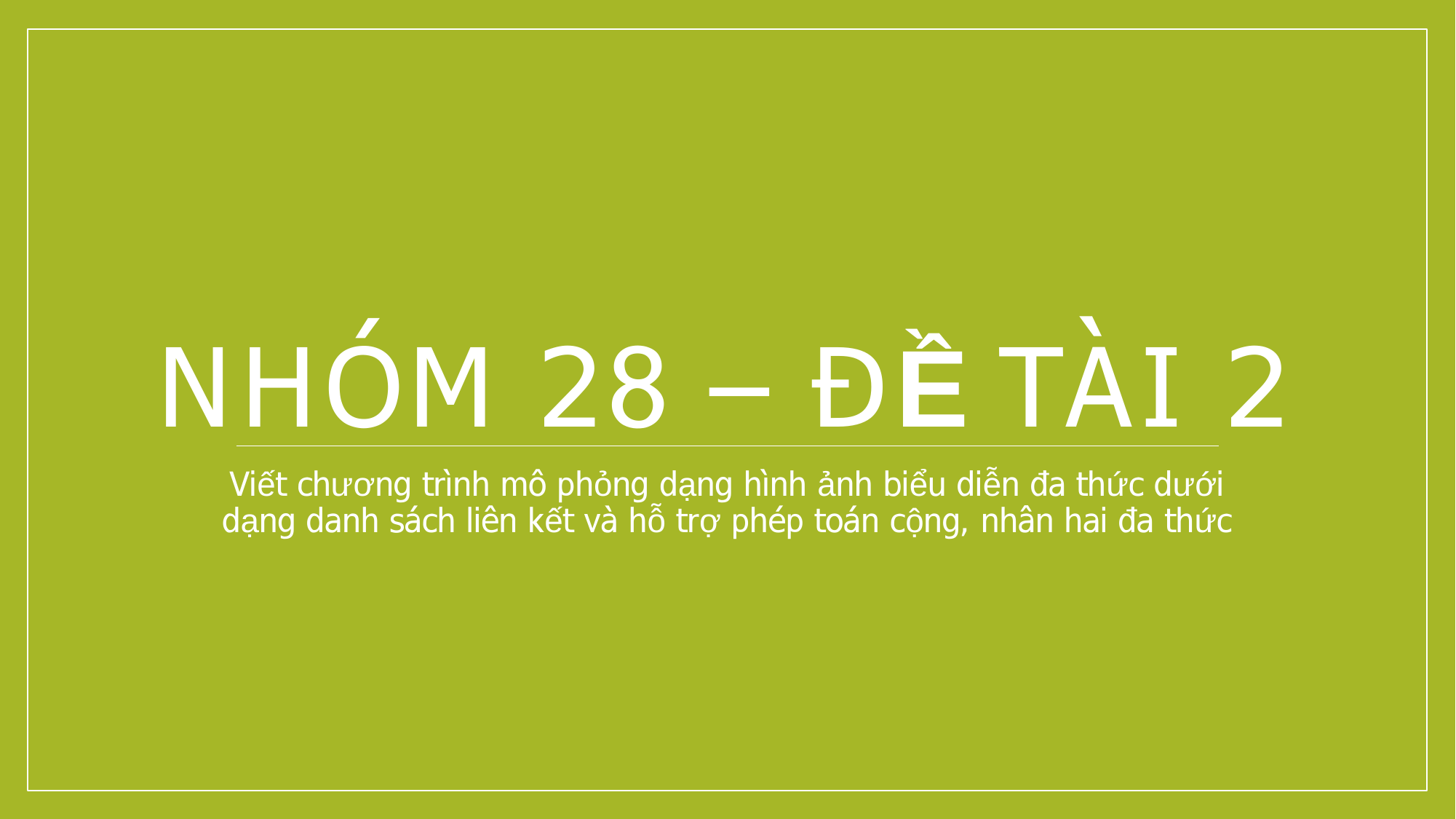

# Nhóm 28 – Đề tài 2
Viết chương trình mô phỏng dạng hình ảnh biểu diễn đa thức dưới dạng danh sách liên kết và hỗ trợ phép toán cộng, nhân hai đa thức